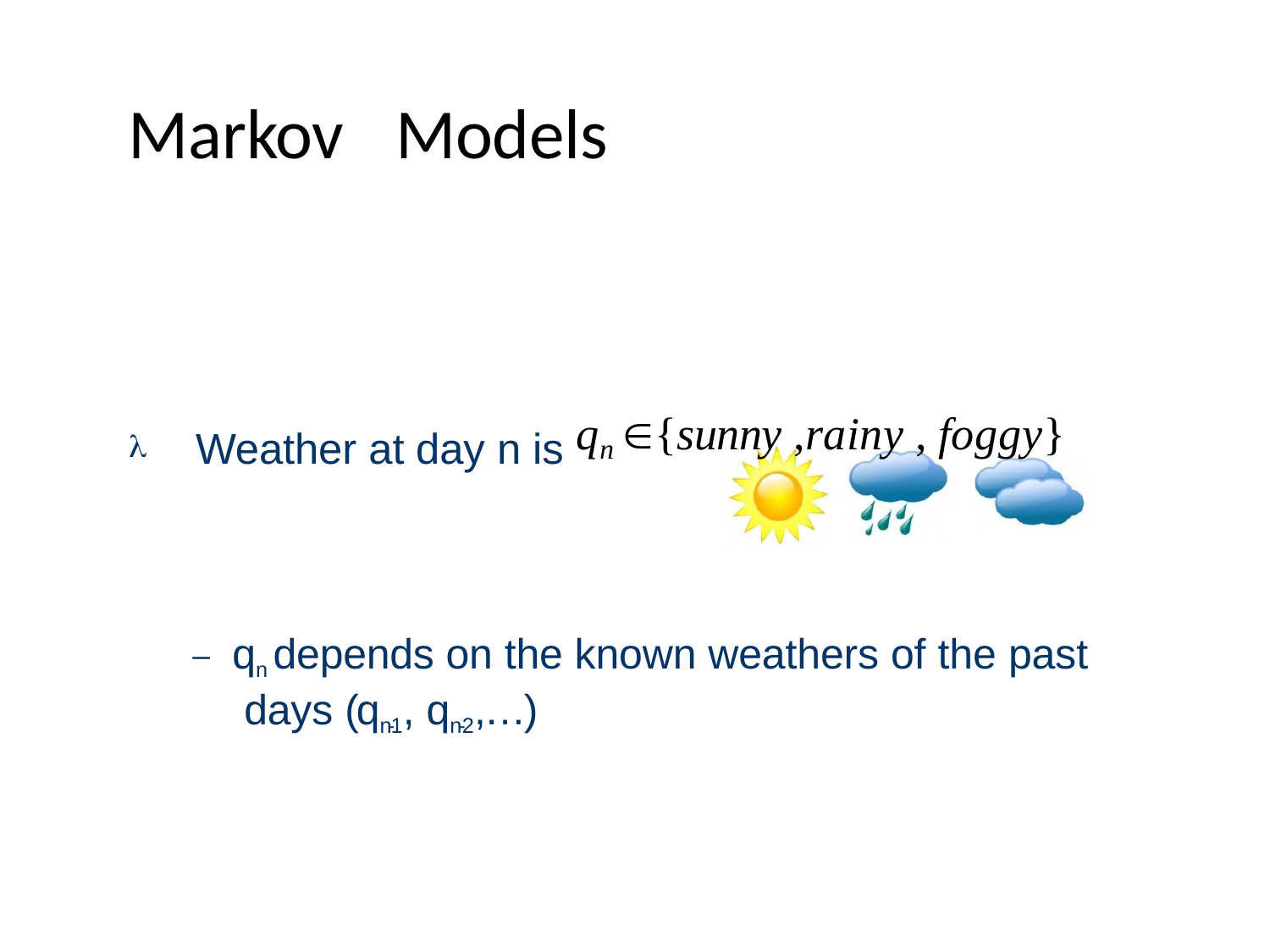

# Markov	Models
λ	Weather at day n is qn ∈{sunny ,rainy , foggy}

qn    depends on the known weathers of the past  days (qn-1, qn-2,…)
–